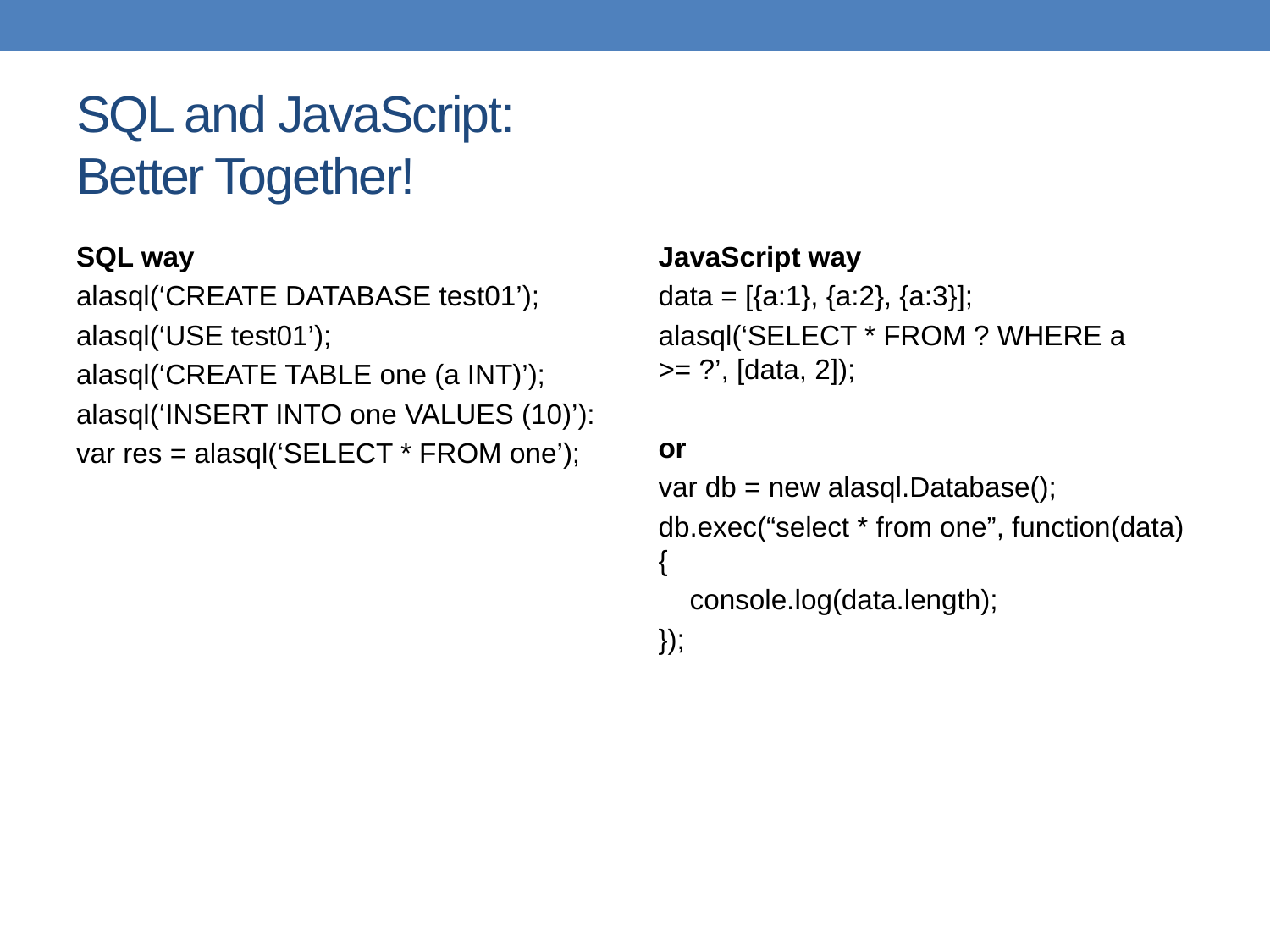

# SQL and JavaScript: Better Together!
SQL way
alasql(‘CREATE DATABASE test01’);
alasql(‘USE test01’);
alasql(‘CREATE TABLE one (a INT)’);
alasql(‘INSERT INTO one VALUES (10)’):
var res = alasql(‘SELECT * FROM one’);
JavaScript way
data = [{a:1}, {a:2}, {a:3}];
alasql(‘SELECT * FROM ? WHERE a >= ?’, [data, 2]);

or
var db = new alasql.Database();
db.exec(“select * from one”, function(data) {
    console.log(data.length);
});